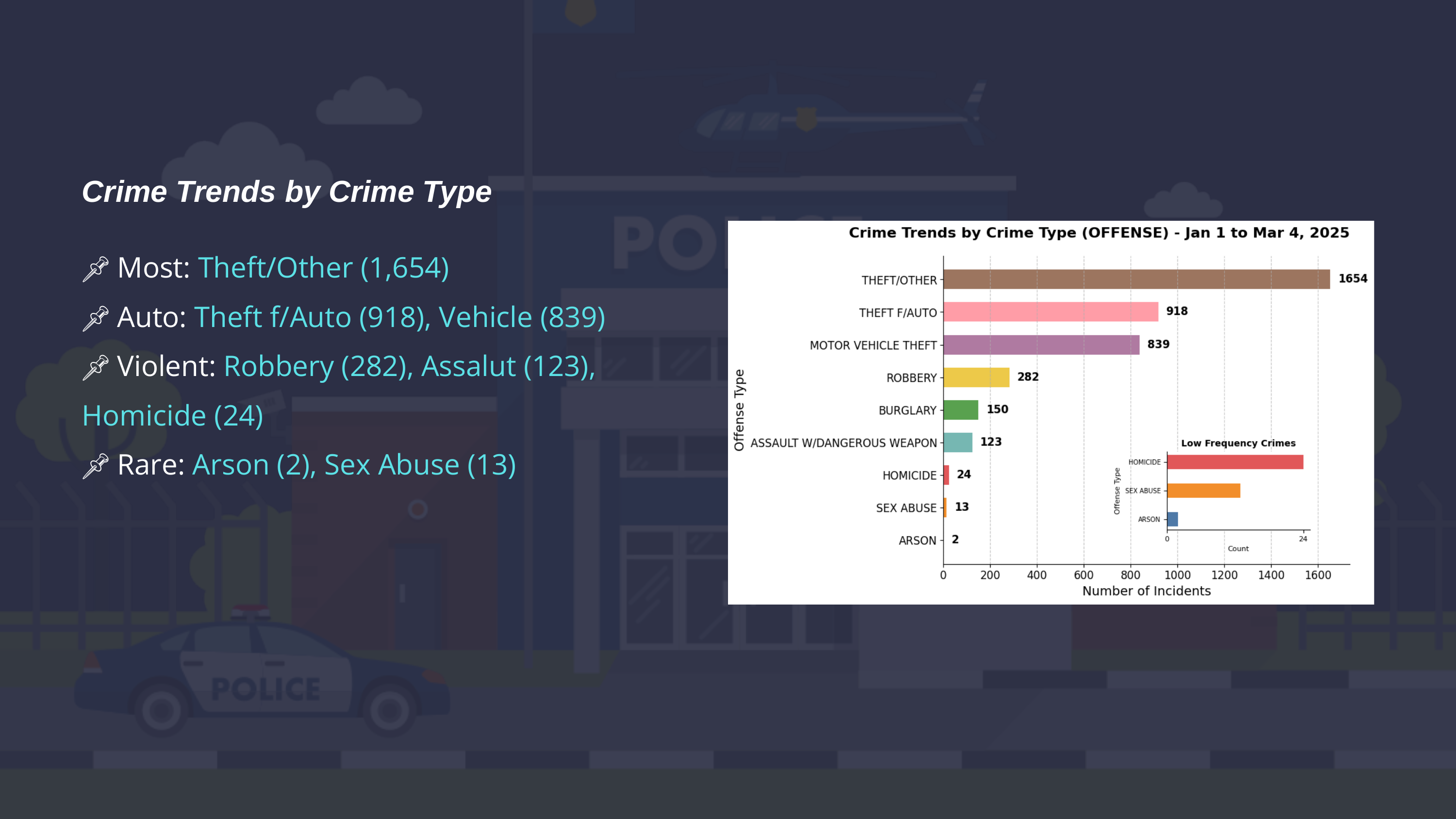

Crime Trends by Crime Type

📌 Most: Theft/Other (1,654)
📌 Auto: Theft f/Auto (918), Vehicle (839)
📌 Violent: Robbery (282), Assalut (123), Homicide (24)
📌 Rare: Arson (2), Sex Abuse (13)